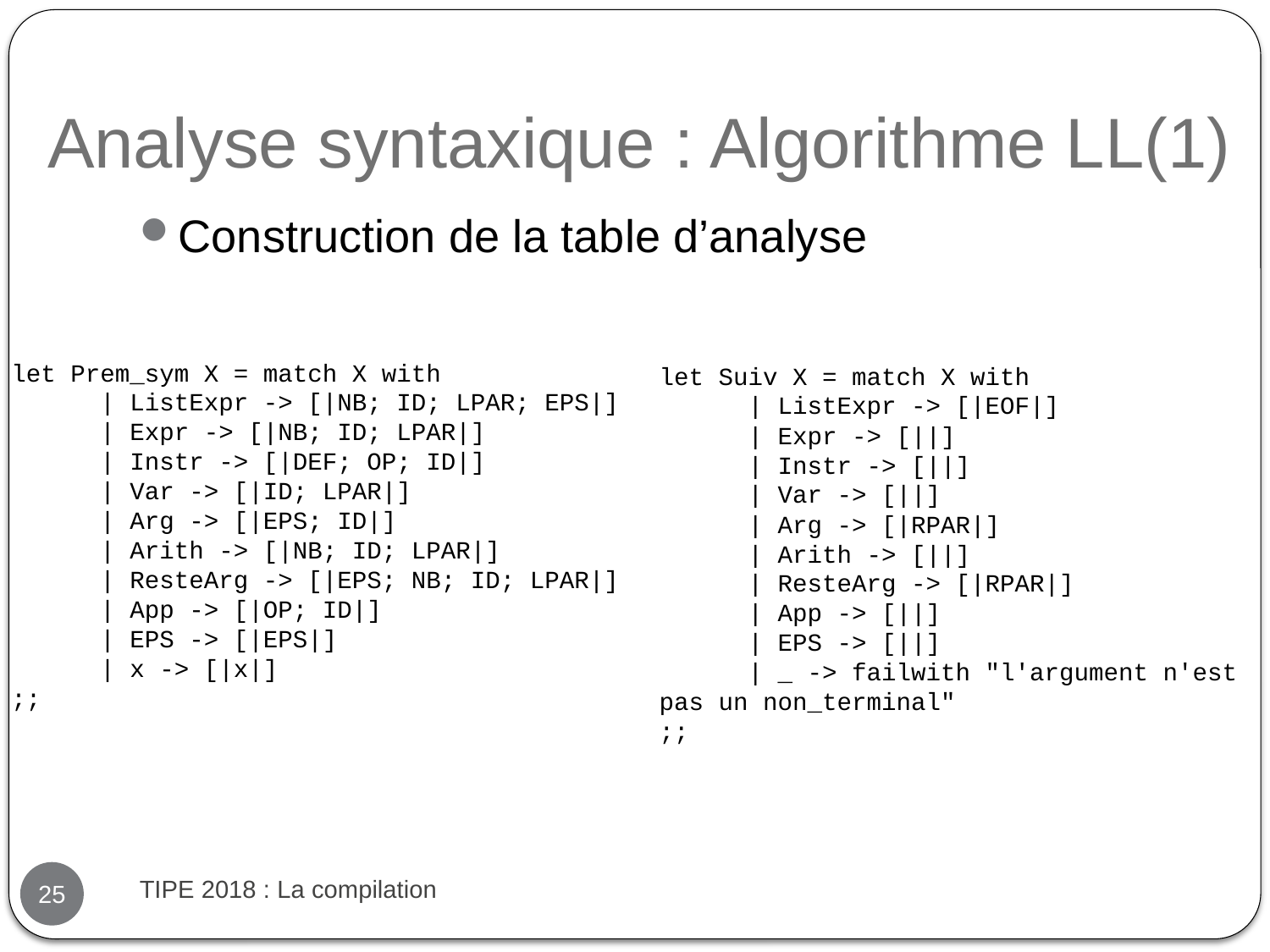

Analyse syntaxique : Algorithme LL(1)
Construction de la table d’analyse
let Prem_sym X = match X with
      | ListExpr -> [|NB; ID; LPAR; EPS|]
      | Expr -> [|NB; ID; LPAR|]
      | Instr -> [|DEF; OP; ID|]
      | Var -> [|ID; LPAR|]
      | Arg -> [|EPS; ID|]
      | Arith -> [|NB; ID; LPAR|]
      | ResteArg -> [|EPS; NB; ID; LPAR|]
      | App -> [|OP; ID|]
      | EPS -> [|EPS|]
      | x -> [|x|]
;;
let Suiv X = match X with
      | ListExpr -> [|EOF|]
      | Expr -> [||]
      | Instr -> [||]
      | Var -> [||]
      | Arg -> [|RPAR|]
      | Arith -> [||]
      | ResteArg -> [|RPAR|]
      | App -> [||]
      | EPS -> [||]
      | _ -> failwith "l'argument n'est pas un non_terminal"
;;
TIPE 2018 : La compilation
25